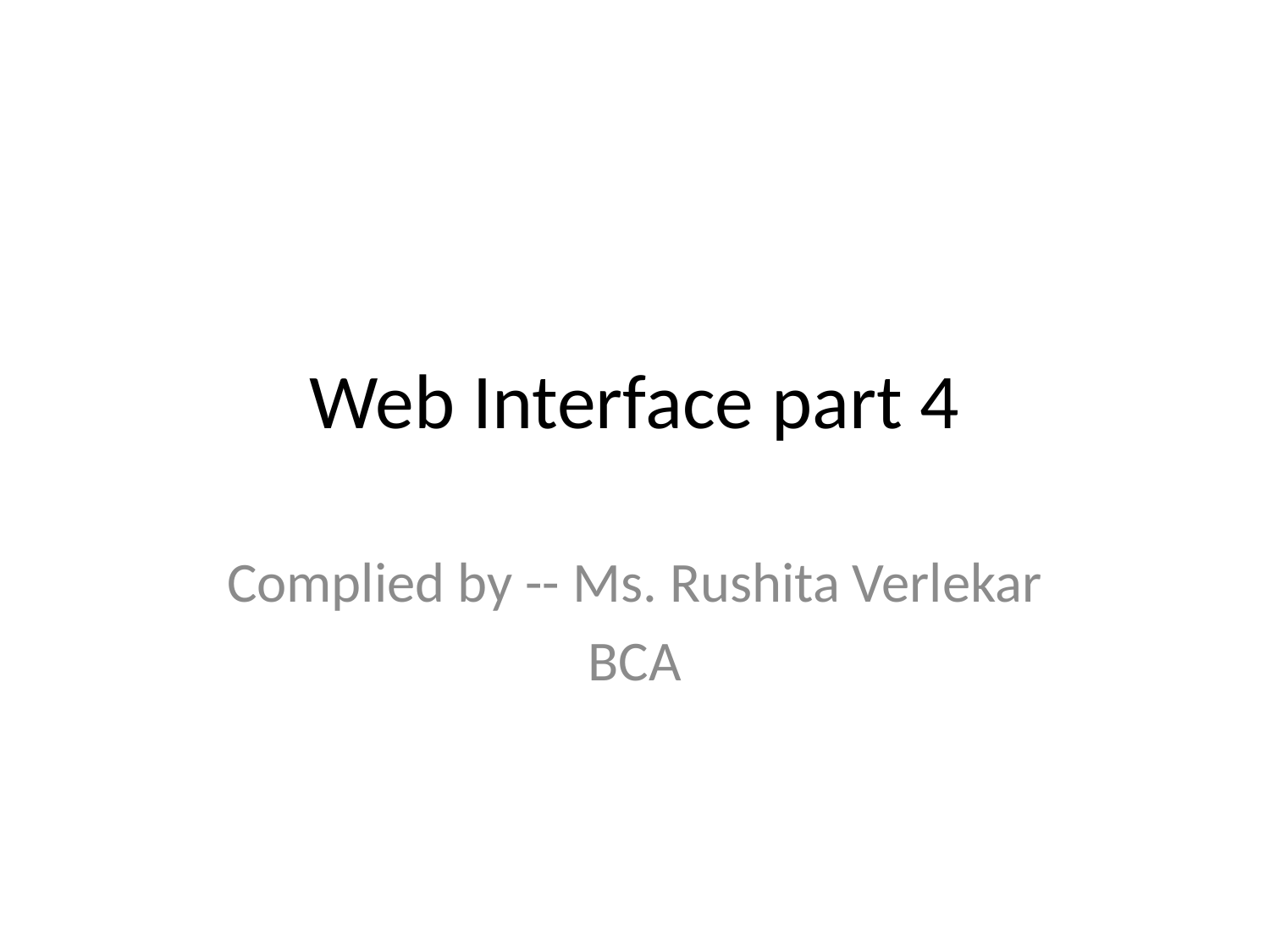

# Web Interface part 4
Complied by -- Ms. Rushita Verlekar
BCA